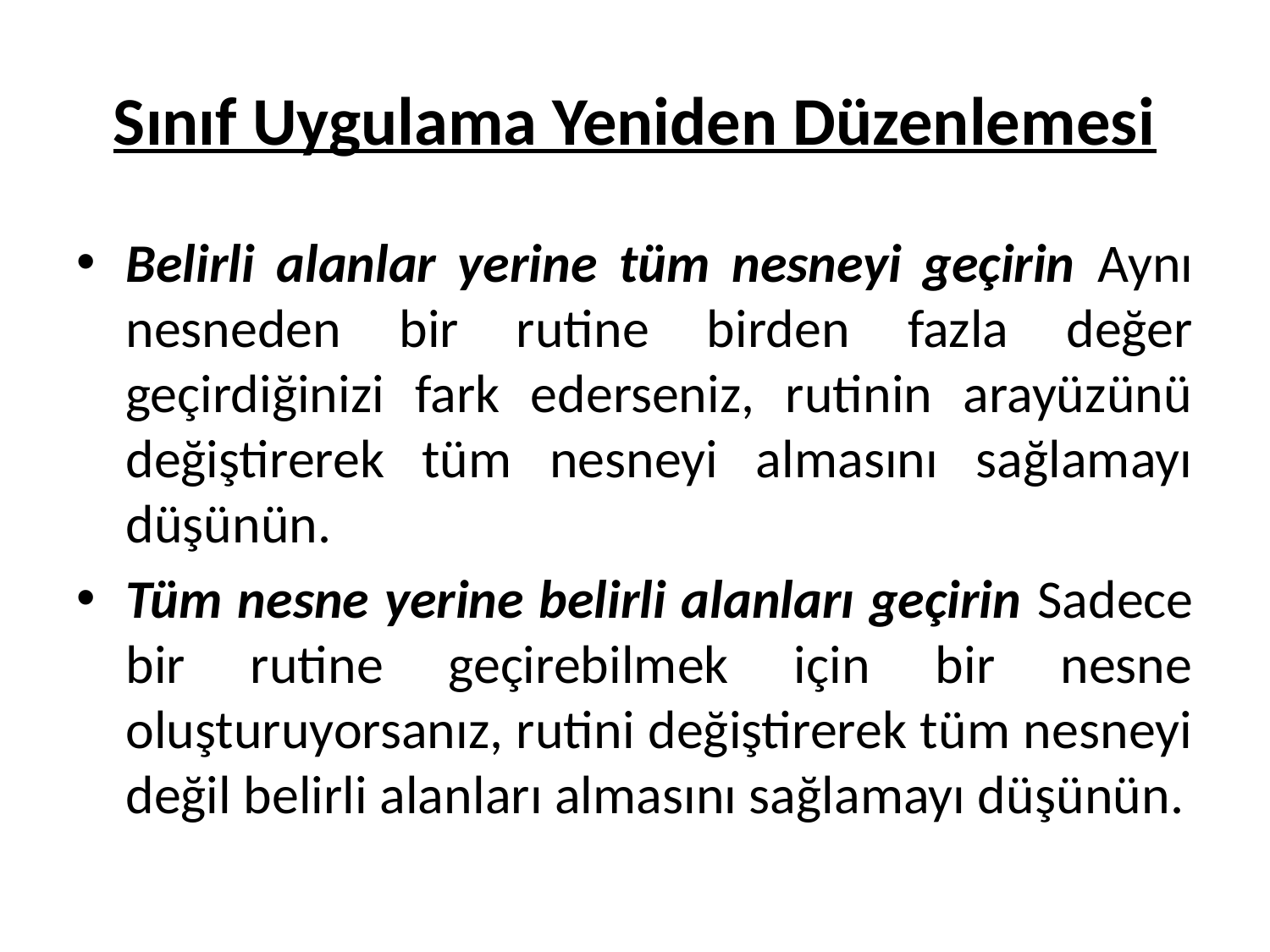

# Sınıf Uygulama Yeniden Düzenlemesi
Belirli alanlar yerine tüm nesneyi geçirin Aynı nesneden bir rutine birden fazla değer geçirdiğinizi fark ederseniz, rutinin arayüzünü değiştirerek tüm nesneyi almasını sağlamayı düşünün.
Tüm nesne yerine belirli alanları geçirin Sadece bir rutine geçirebilmek için bir nesne oluşturuyorsanız, rutini değiştirerek tüm nesneyi değil belirli alanları almasını sağlamayı düşünün.